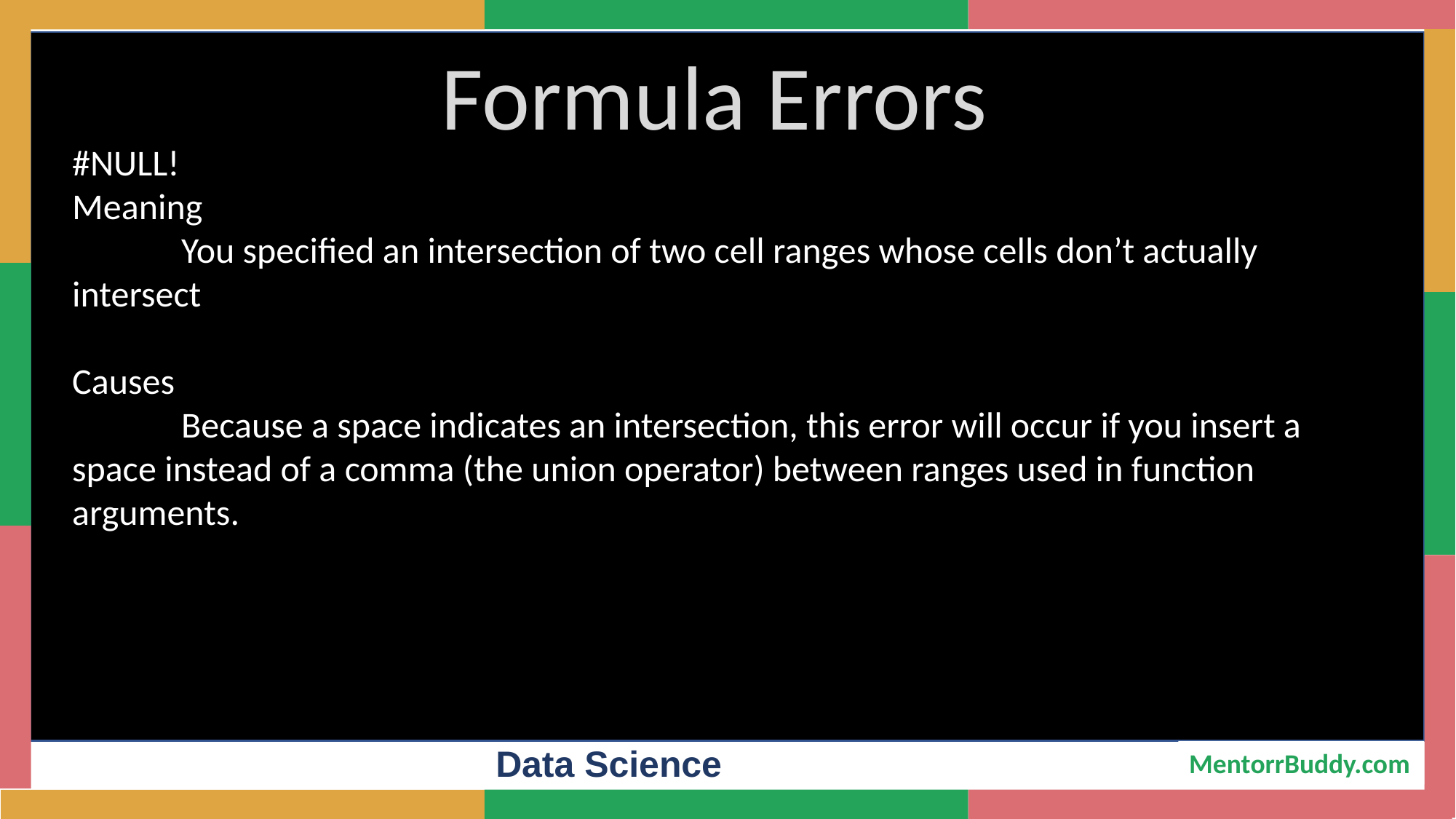

Formula Errors

# 2
#NULL!
Meaning
	You specified an intersection of two cell ranges whose cells don’t actually intersect

Causes
	Because a space indicates an intersection, this error will occur if you insert a space instead of a comma (the union operator) between ranges used in function arguments.

Data Science
MentorrBuddy.com